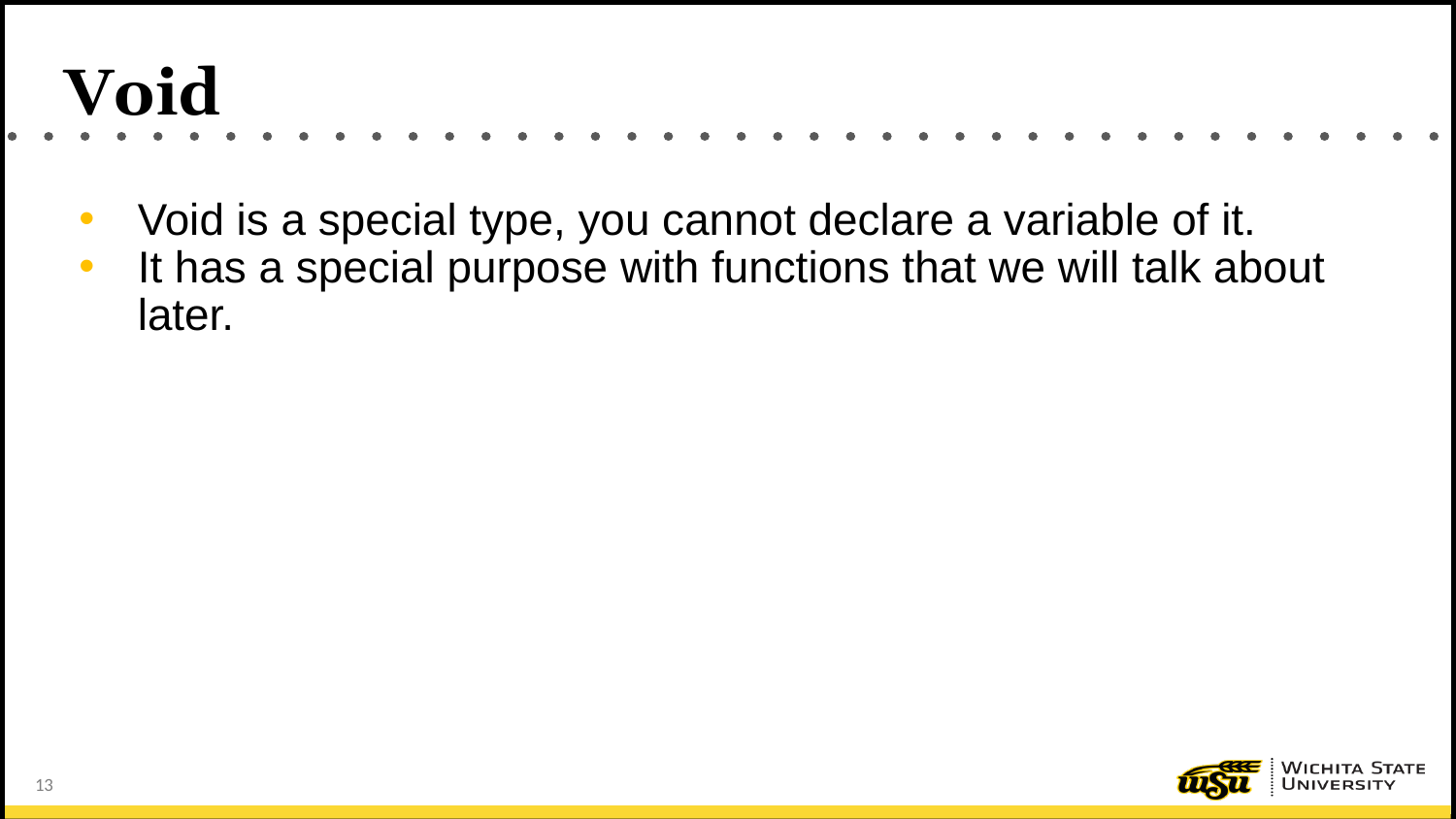

# Void
Void is a special type, you cannot declare a variable of it.
It has a special purpose with functions that we will talk about later.